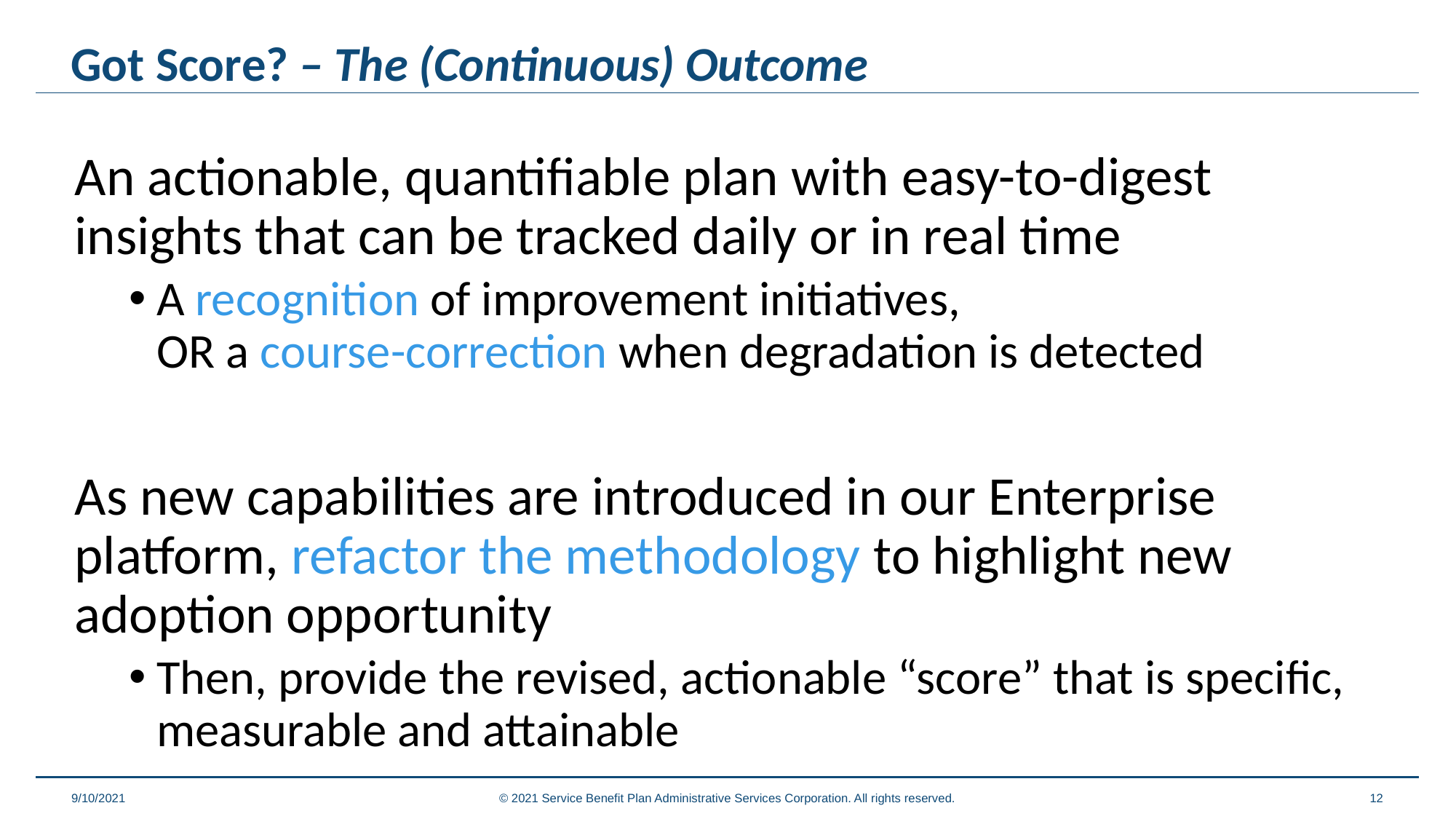

# Got Score? – The (Continuous) Outcome
An actionable, quantifiable plan with easy-to-digest insights that can be tracked daily or in real time
A recognition of improvement initiatives,
OR a course-correction when degradation is detected

As new capabilities are introduced in our Enterprise platform, refactor the methodology to highlight new adoption opportunity
Then, provide the revised, actionable “score” that is specific, measurable and attainable

9/10/2021
© 2021 Service Benefit Plan Administrative Services Corporation. All rights reserved.
12